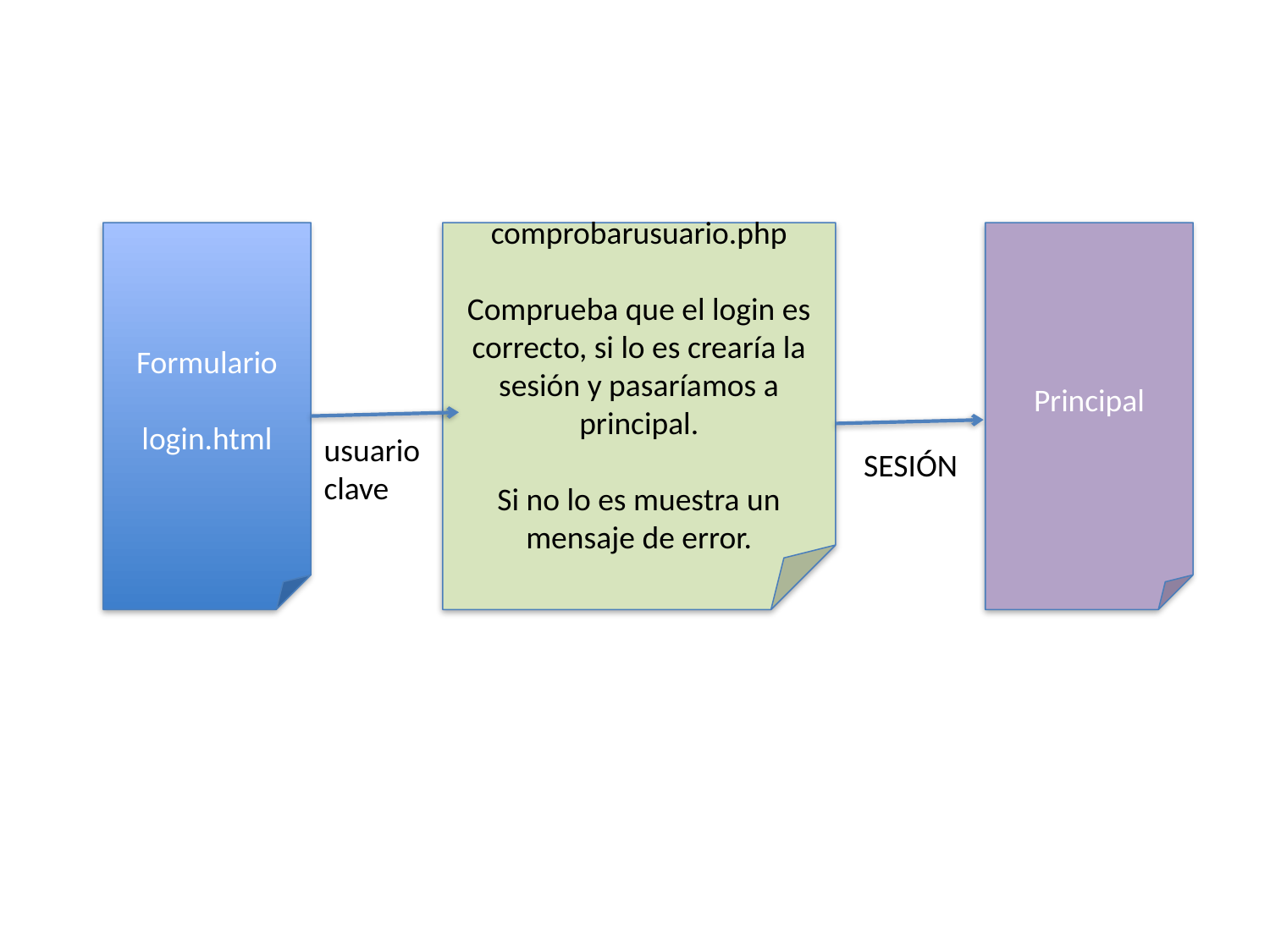

Formulario

login.html
comprobarusuario.php

Comprueba que el login es correcto, si lo es crearía la sesión y pasaríamos a principal.

Si no lo es muestra un mensaje de error.
Principal
usuario
clave
SESIÓN